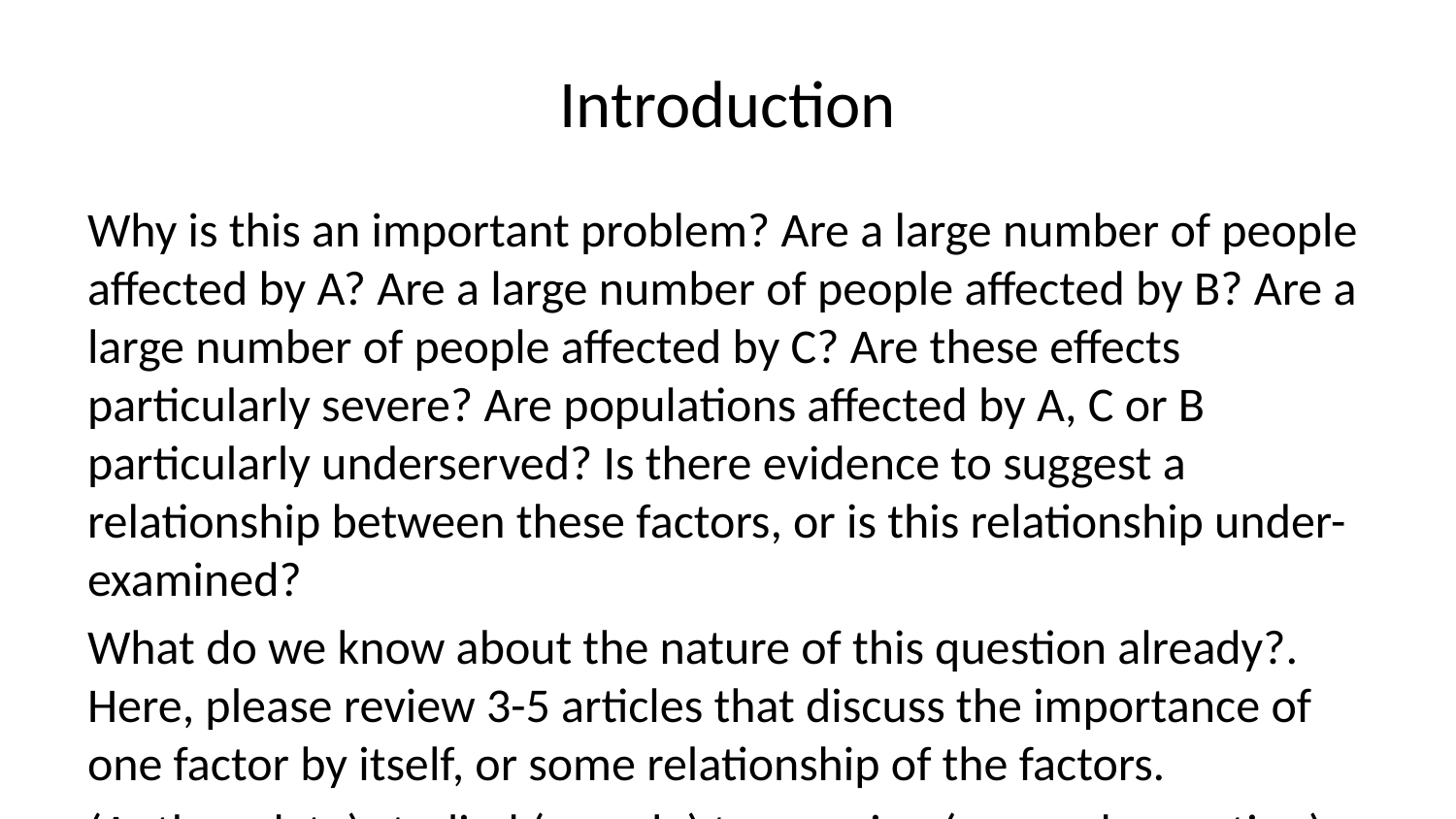

# Introduction
Why is this an important problem? Are a large number of people affected by A? Are a large number of people affected by B? Are a large number of people affected by C? Are these effects particularly severe? Are populations affected by A, C or B particularly underserved? Is there evidence to suggest a relationship between these factors, or is this relationship under-examined?
What do we know about the nature of this question already?. Here, please review 3-5 articles that discuss the importance of one factor by itself, or some relationship of the factors.
(Author, date) studied (sample) to examine (research question). (Author, date) found that ______________. (Author, date) also found that ______________. (Author, date) also found that ______________. However, one (strength/limitation) of the study was that __________________________. These authors suggested (policy, program, intervention, research strategy).
(Author, date) studied (sample) to examine (research question). (Author, date) found that ______________. (Author, date) also found that ______________. (Author, date) also found that ______________. However, one (strength/limitation) of the study was that __________________________. These authors suggested (policy, program, intervention, research strategy).
(Author, date) studied (sample) to examine (research question). (Author, date) found that ______________. (Author, date) also found that ______________. (Author, date) also found that ______________. However, one (strength/limitation) of the study was that __________________________. These authors suggested (policy, program, intervention, research strategy).
(Author, date) studied (sample) to examine (research question). (Author, date) found that ______________. (Author, date) also found that ______________. (Author, date) also found that ______________. However, one (strength/limitation) of the study was that __________________________. These authors suggested (policy, program, intervention, research strategy).
(Author, date) studied (sample) to examine (research question). (Author, date) found that ______________. (Author, date) also found that ______________. (Author, date) also found that ______________. However, one (strength/limitation) of the study was that __________________________. These authors suggested (policy, program, intervention, research strategy).